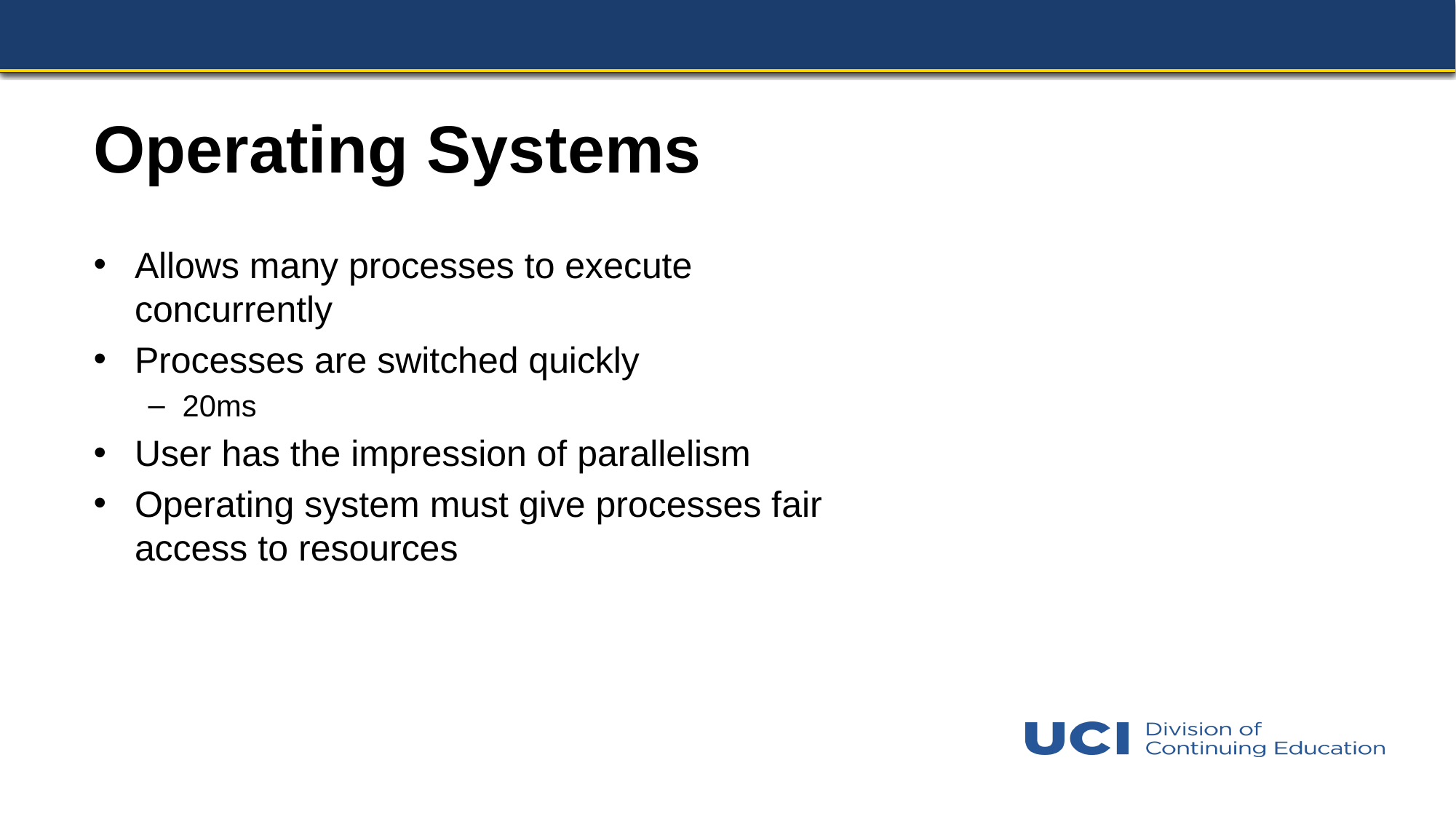

# Operating Systems
Allows many processes to execute concurrently
Processes are switched quickly
20ms
User has the impression of parallelism
Operating system must give processes fair access to resources